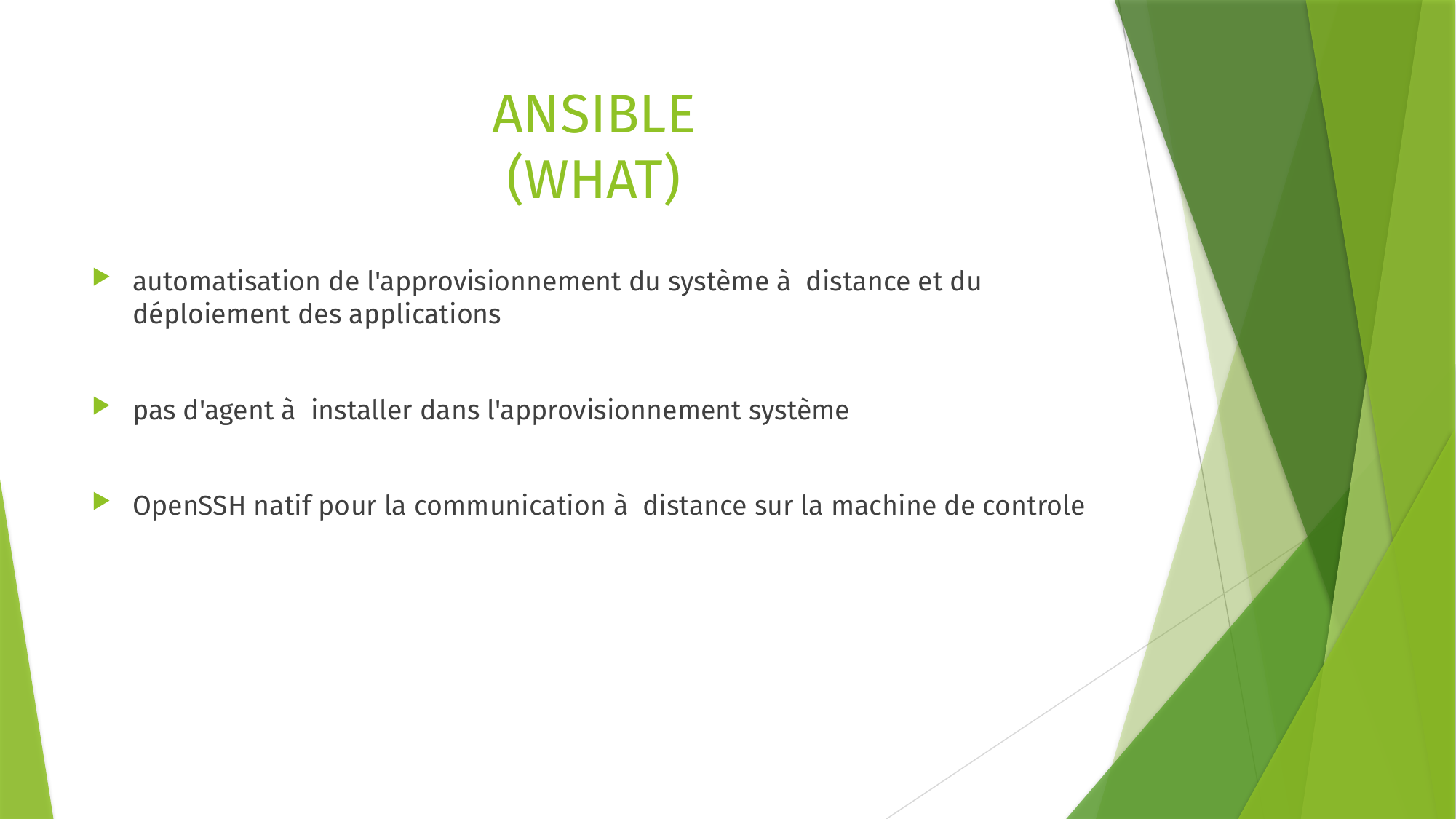

# ANSIBLE (WHAT)
automatisation de l'approvisionnement du système à  distance et du déploiement des applications

pas d'agent à  installer dans l'approvisionnement système

OpenSSH natif pour la communication à  distance sur la machine de controle